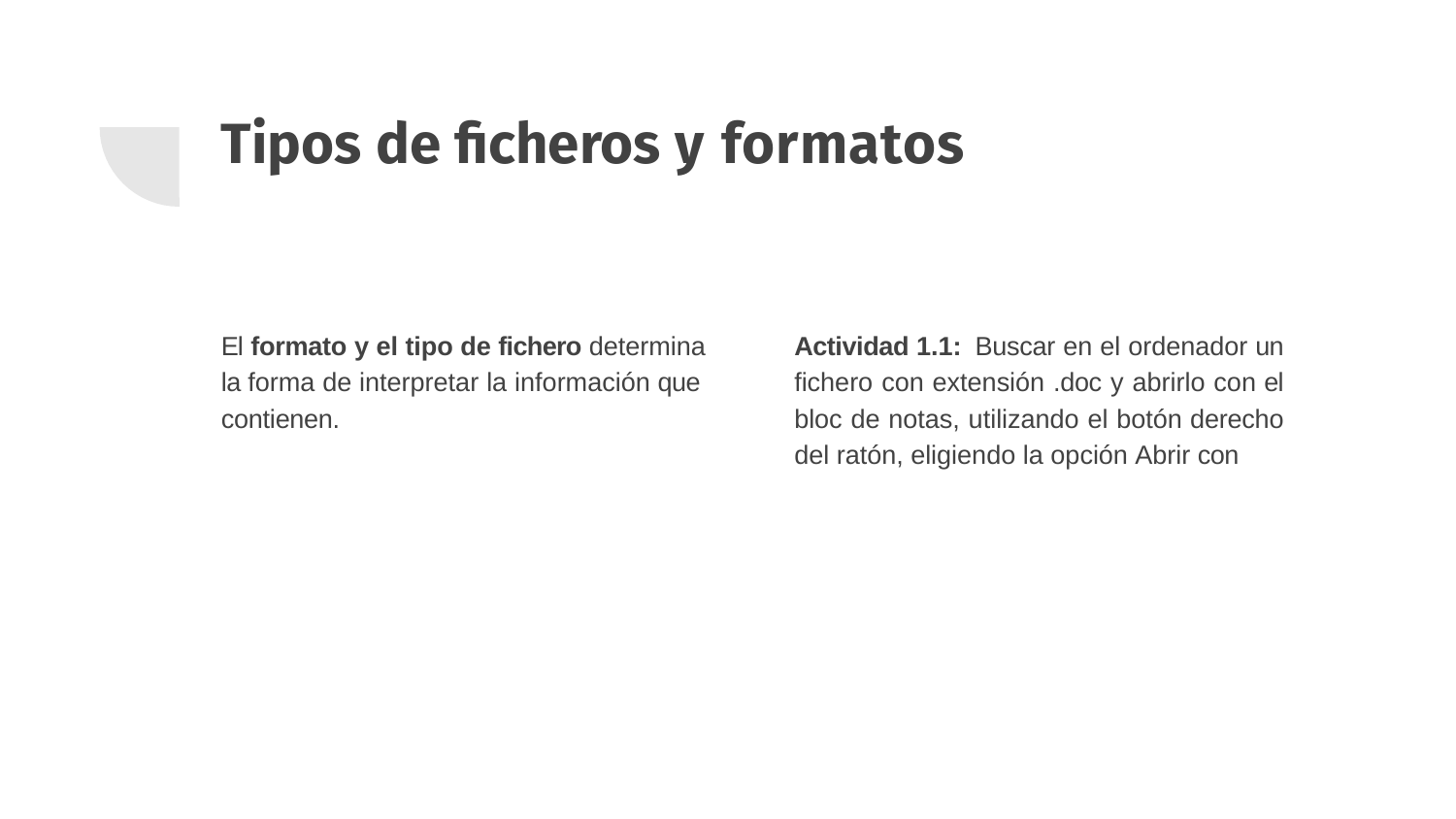

# Tipos de ficheros y formatos
El formato y el tipo de fichero determina la forma de interpretar la información que contienen.
Actividad 1.1: Buscar en el ordenador un fichero con extensión .doc y abrirlo con el bloc de notas, utilizando el botón derecho del ratón, eligiendo la opción Abrir con